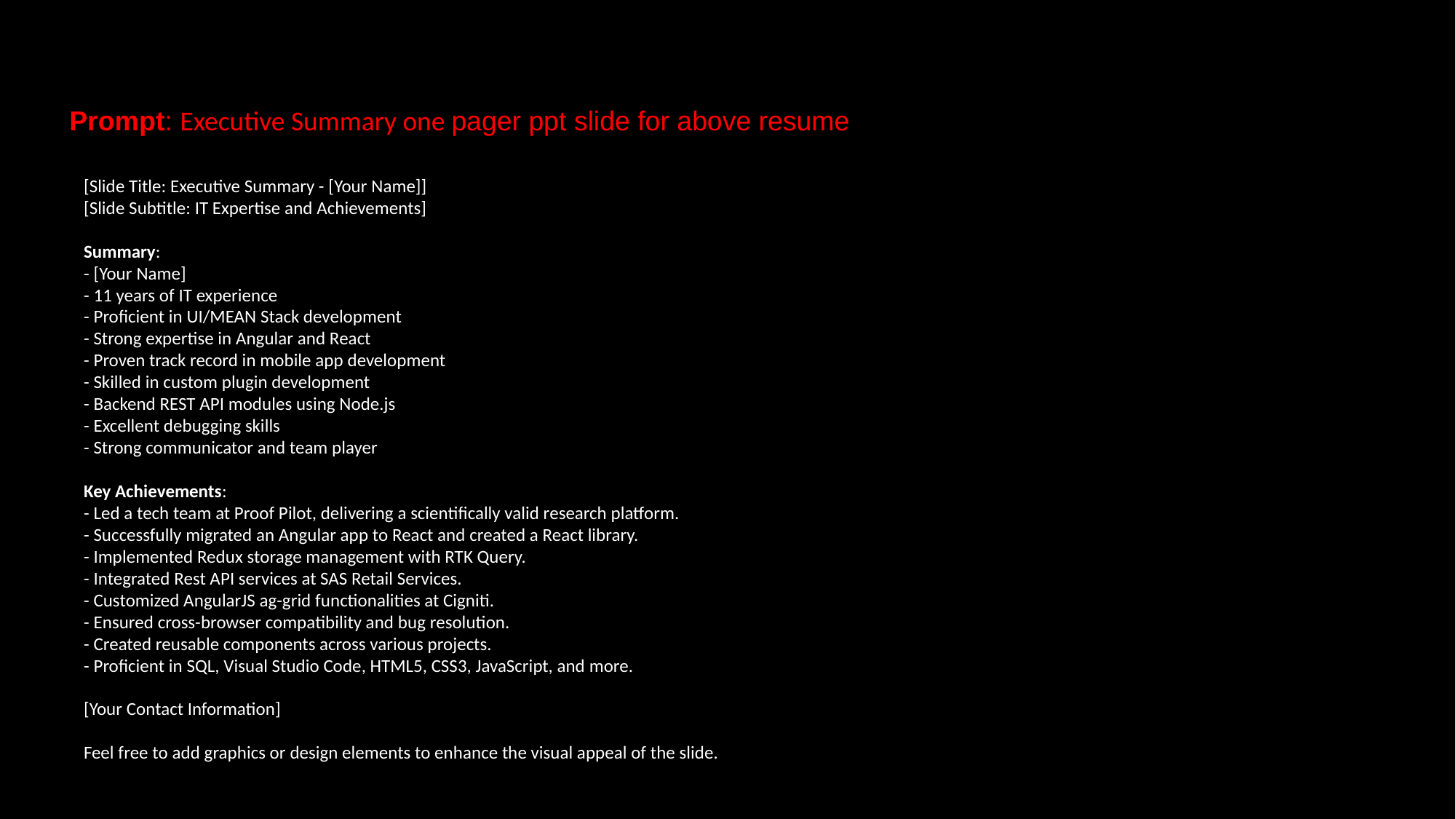

Prompt: Executive Summary one pager ppt slide for above resume
[Slide Title: Executive Summary - [Your Name]]
[Slide Subtitle: IT Expertise and Achievements]

Summary:
- [Your Name]
- 11 years of IT experience
- Proficient in UI/MEAN Stack development
- Strong expertise in Angular and React
- Proven track record in mobile app development
- Skilled in custom plugin development
- Backend REST API modules using Node.js
- Excellent debugging skills
- Strong communicator and team player

Key Achievements:
- Led a tech team at Proof Pilot, delivering a scientifically valid research platform.
- Successfully migrated an Angular app to React and created a React library.
- Implemented Redux storage management with RTK Query.
- Integrated Rest API services at SAS Retail Services.
- Customized AngularJS ag-grid functionalities at Cigniti.
- Ensured cross-browser compatibility and bug resolution.
- Created reusable components across various projects.
- Proficient in SQL, Visual Studio Code, HTML5, CSS3, JavaScript, and more.

[Your Contact Information]

Feel free to add graphics or design elements to enhance the visual appeal of the slide.